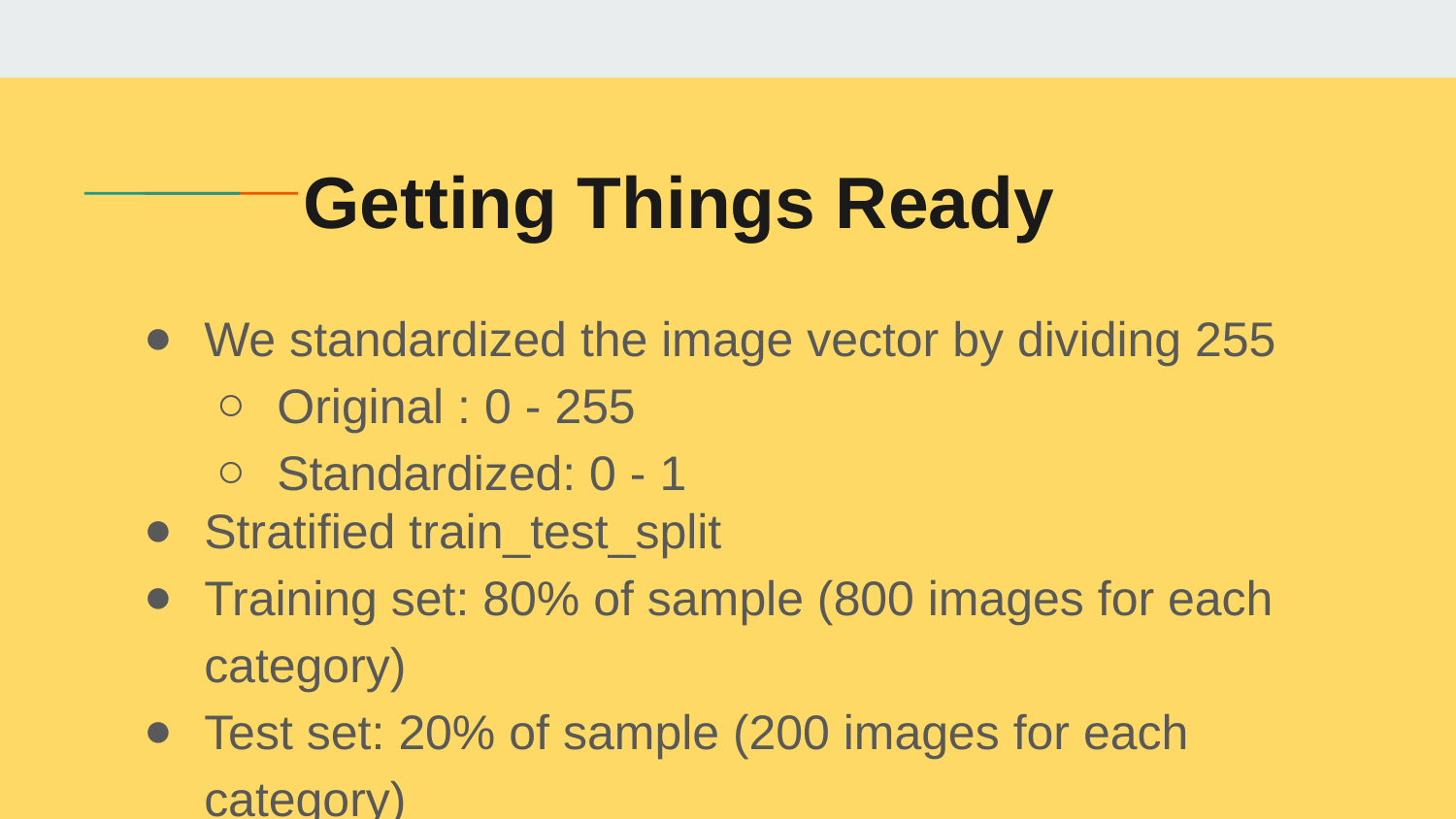

# Getting Things Ready

We standardized the image vector by dividing 255
Original : 0 - 255
Standardized: 0 - 1
Stratified train_test_split
Training set: 80% of sample (800 images for each category)
Test set: 20% of sample (200 images for each category)